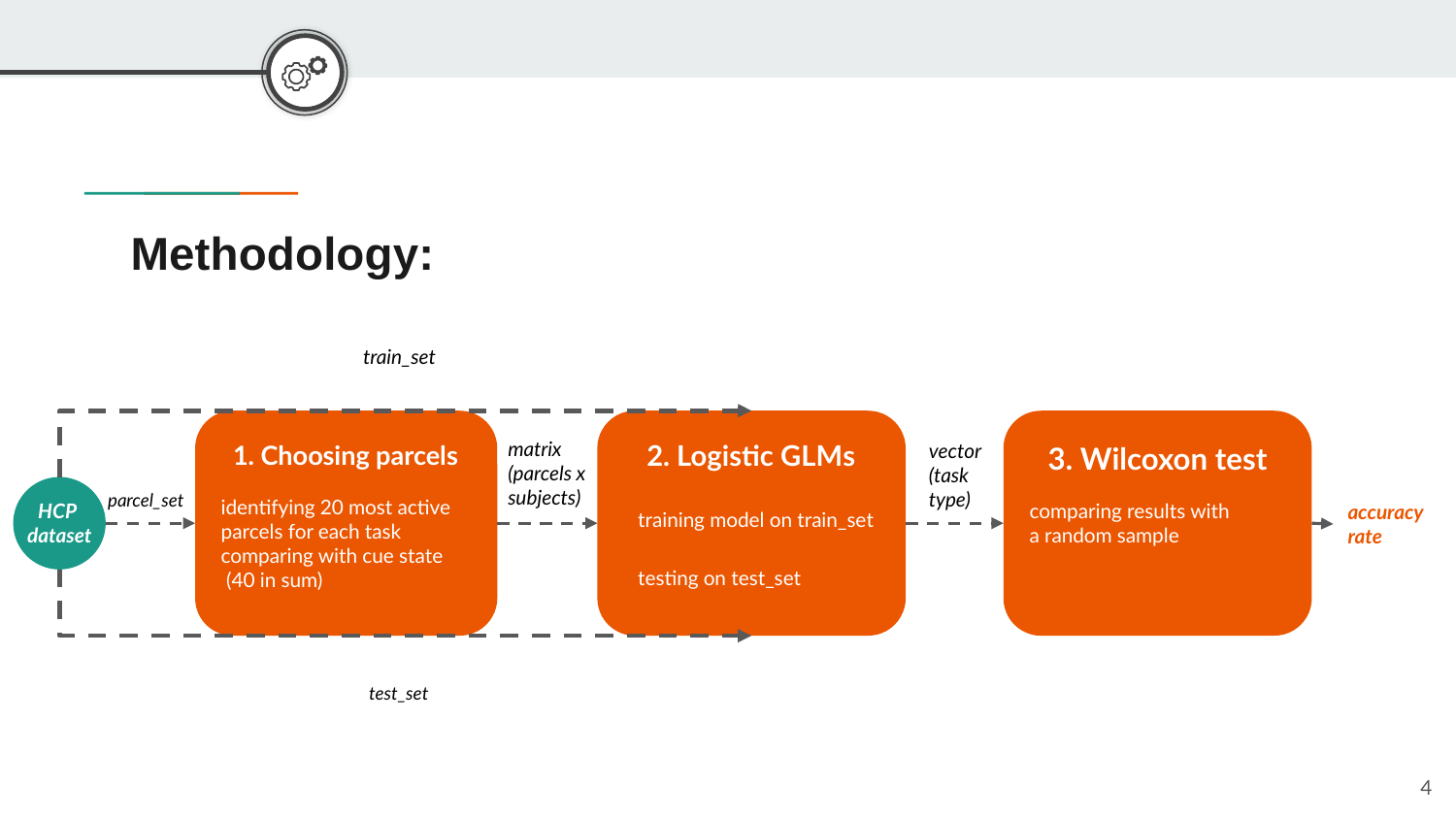

# Methodology:
train_set

matrix
(parcels x subjects)
2. Logistic GLMs
vector
(task type)
1. Choosing parcels
3. Wilcoxon test

parcel_set
identifying 20 most active parcels for each task comparing with cue state
 (40 in sum)
HCP
dataset
comparing results with
a random sample
accuracy
rate
training model on train_set
testing on test_set
test_set
4